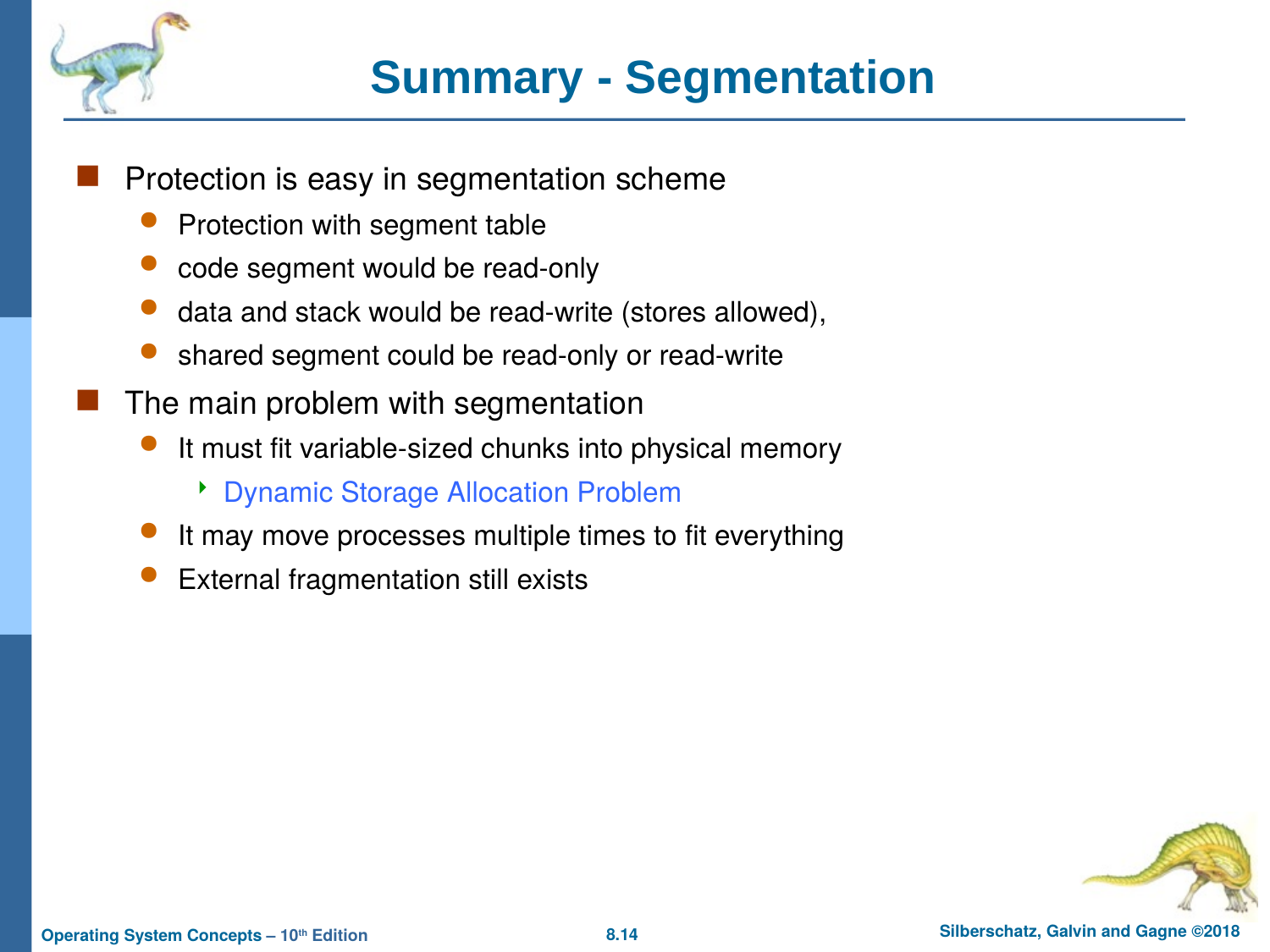

# Summary - Segmentation
Protection is easy in segmentation scheme
Protection with segment table
code segment would be read-only
data and stack would be read-write (stores allowed),
shared segment could be read-only or read-write
The main problem with segmentation
It must fit variable-sized chunks into physical memory
Dynamic Storage Allocation Problem
It may move processes multiple times to fit everything
External fragmentation still exists